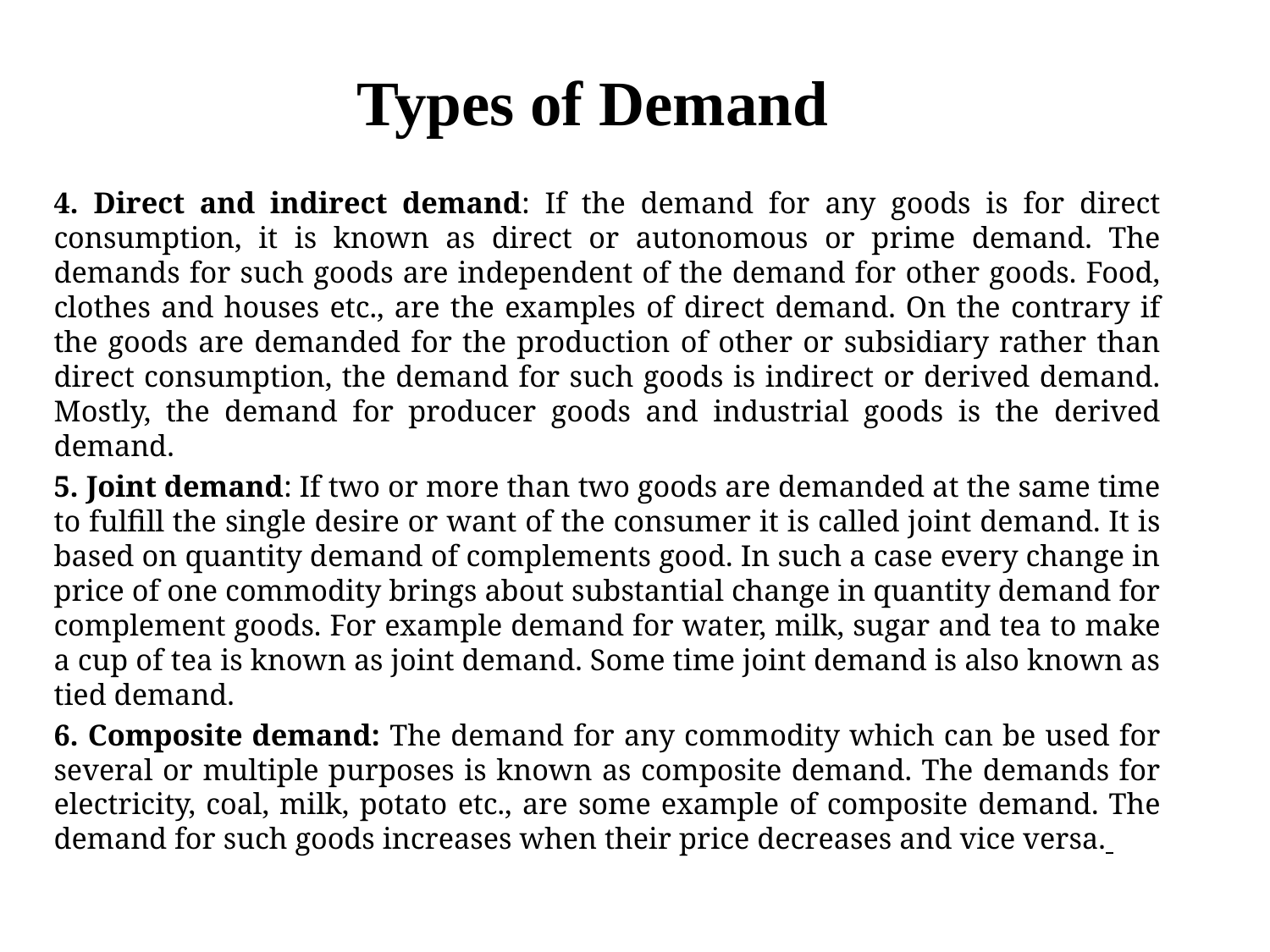

# Types of Demand
4. Direct and indirect demand: If the demand for any goods is for direct consumption, it is known as direct or autonomous or prime demand. The demands for such goods are independent of the demand for other goods. Food, clothes and houses etc., are the examples of direct demand. On the contrary if the goods are demanded for the production of other or subsidiary rather than direct consumption, the demand for such goods is indirect or derived demand. Mostly, the demand for producer goods and industrial goods is the derived demand.
5. Joint demand: If two or more than two goods are demanded at the same time to fulfill the single desire or want of the consumer it is called joint demand. It is based on quantity demand of complements good. In such a case every change in price of one commodity brings about substantial change in quantity demand for complement goods. For example demand for water, milk, sugar and tea to make a cup of tea is known as joint demand. Some time joint demand is also known as tied demand.
6. Composite demand: The demand for any commodity which can be used for several or multiple purposes is known as composite demand. The demands for electricity, coal, milk, potato etc., are some example of composite demand. The demand for such goods increases when their price decreases and vice versa.